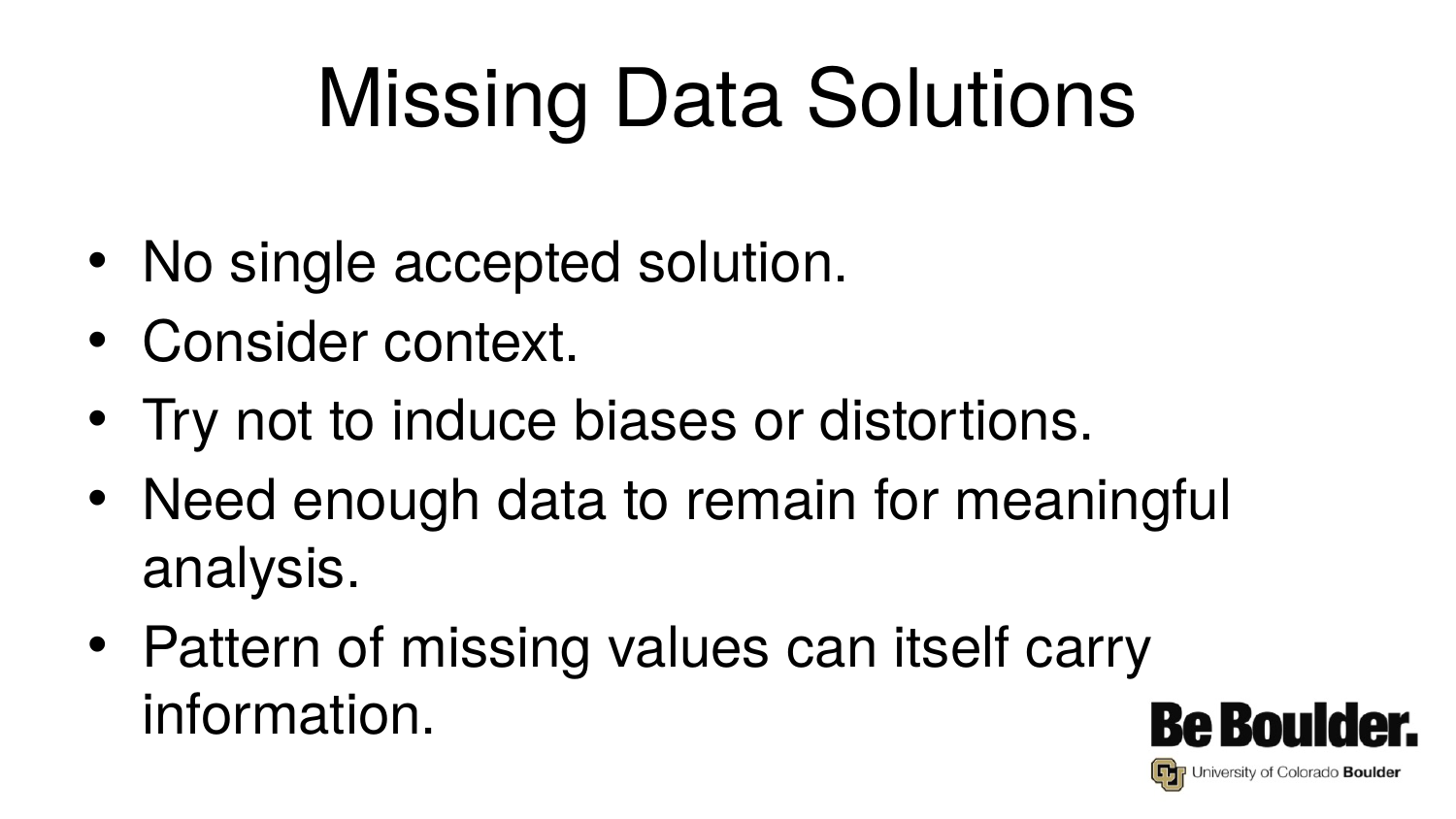

# Missing Data Solutions
No single accepted solution.
Consider context.
Try not to induce biases or distortions.
Need enough data to remain for meaningful analysis.
Pattern of missing values can itself carry information.